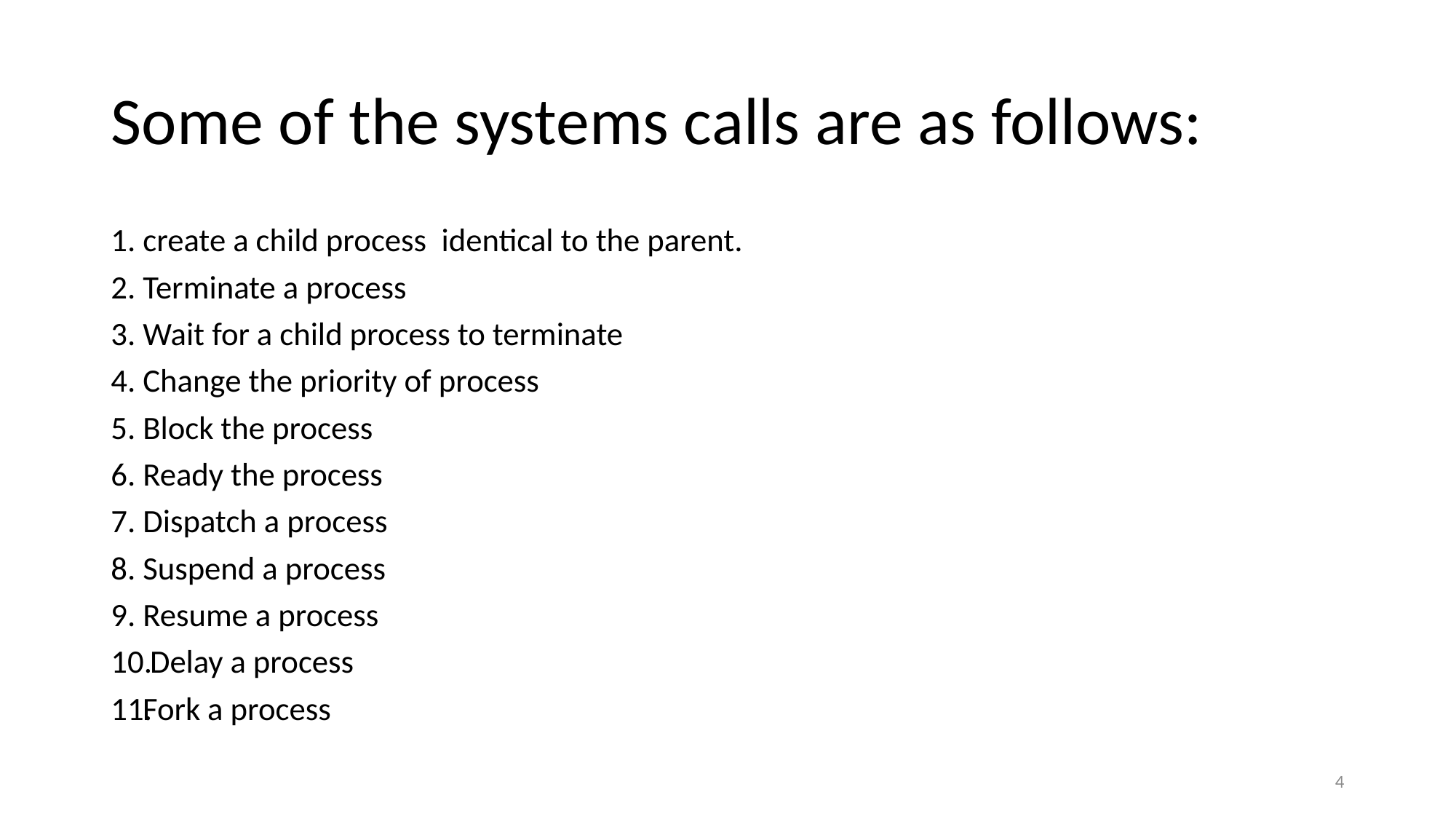

# Some of the systems calls are as follows:
 create a child process  identical to the parent.
 Terminate a process
 Wait for a child process to terminate
 Change the priority of process
 Block the process
 Ready the process
 Dispatch a process
 Suspend a process
 Resume a process
 Delay a process
Fork a process

4